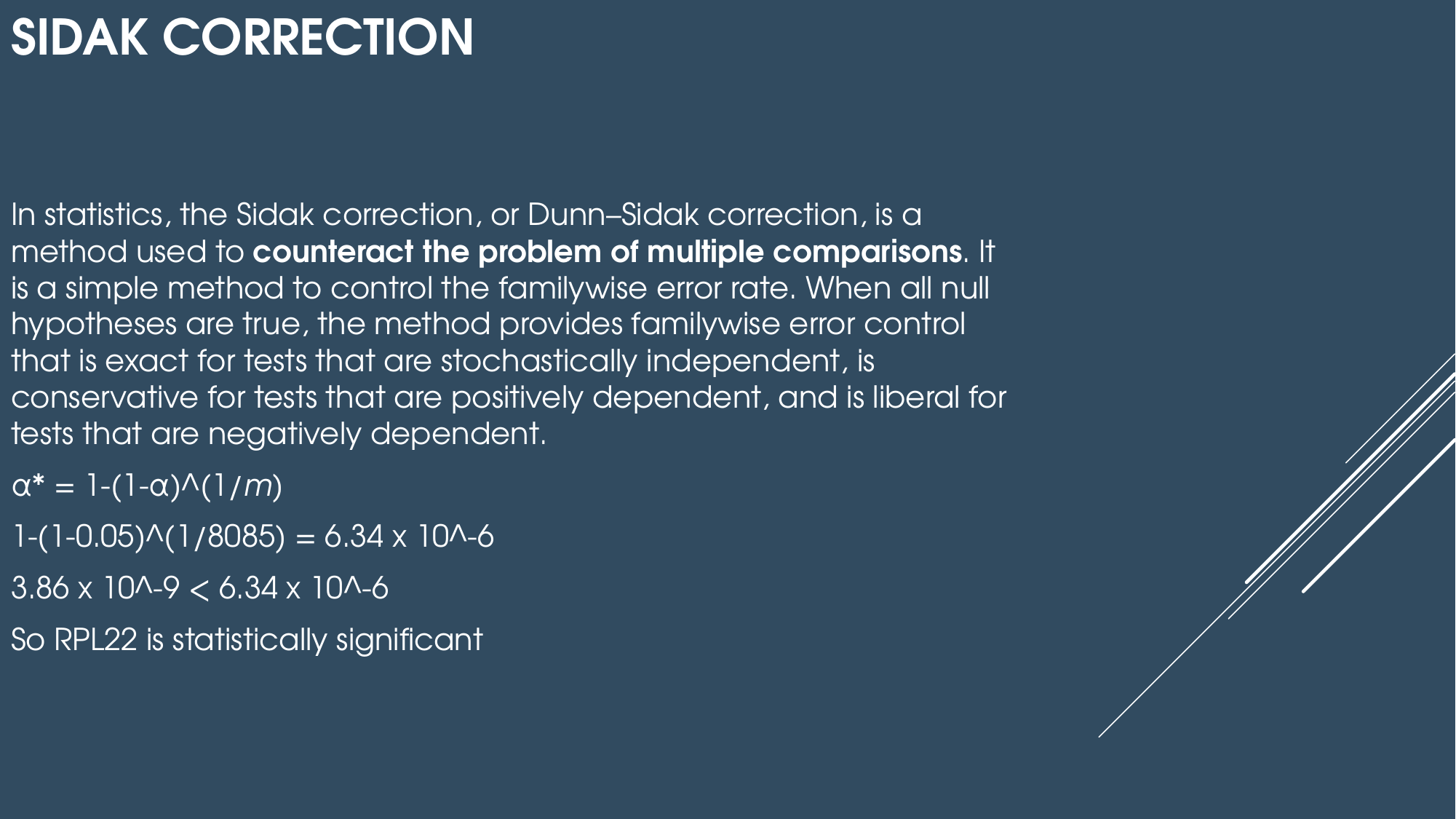

# Sidak Correction
In statistics, the Sidak correction, or Dunn–Sidak correction, is a method used to counteract the problem of multiple comparisons. It is a simple method to control the familywise error rate. When all null hypotheses are true, the method provides familywise error control that is exact for tests that are stochastically independent, is conservative for tests that are positively dependent, and is liberal for tests that are negatively dependent.
α* = 1-(1-α)^(1/m)
1-(1-0.05)^(1/8085) = 6.34 x 10^-6
3.86 x 10^-9 < 6.34 x 10^-6
So RPL22 is statistically significant